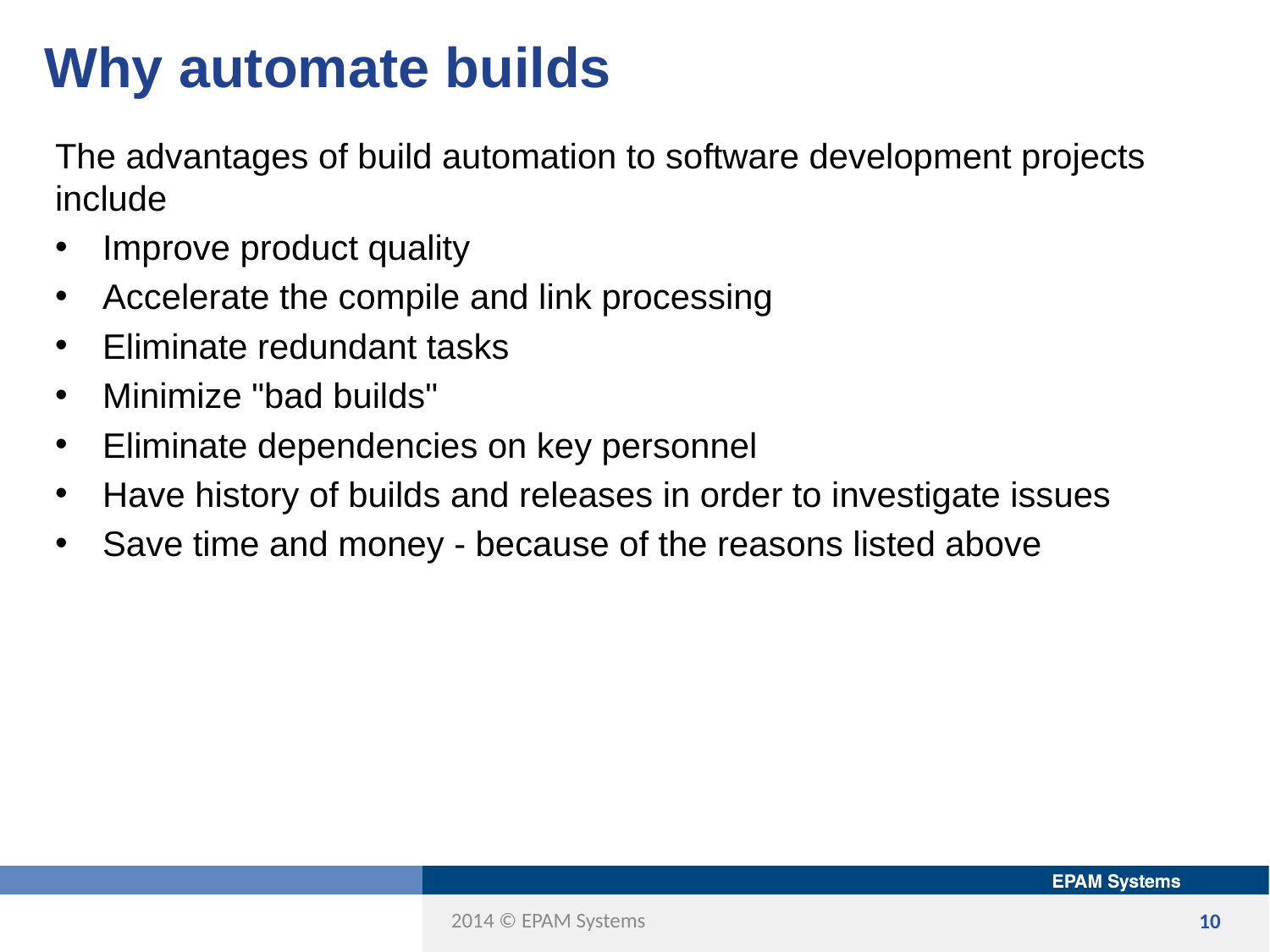

# Why automate builds
The advantages of build automation to software development projects include
Improve product quality
Accelerate the compile and link processing
Eliminate redundant tasks
Minimize "bad builds"
Eliminate dependencies on key personnel
Have history of builds and releases in order to investigate issues
Save time and money - because of the reasons listed above